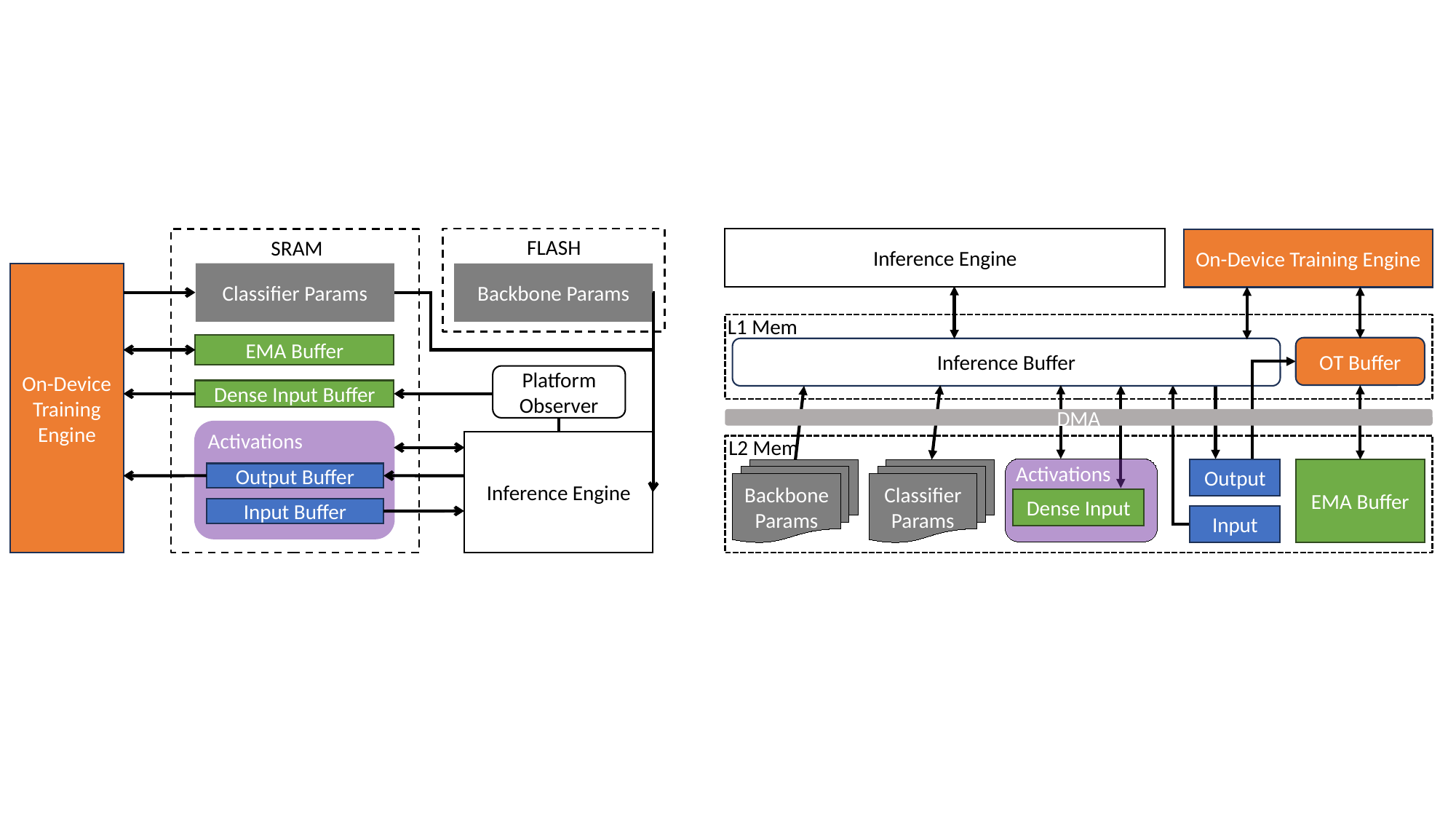

FLASH

SRAM
Classifier Params
On-Device
Training Engine
Backbone Params
EMA Buffer
Platform Observer
Dense Input Buffer

Activations
Output Buffer
Input Buffer
Inference Engine
Inference Engine
On-Device Training Engine
L1 Mem

OT Buffer
Inference Buffer
DMA
L2 Mem

Activations

Dense Input
Backbone Params
Classifier Params
Output
EMA Buffer
Input